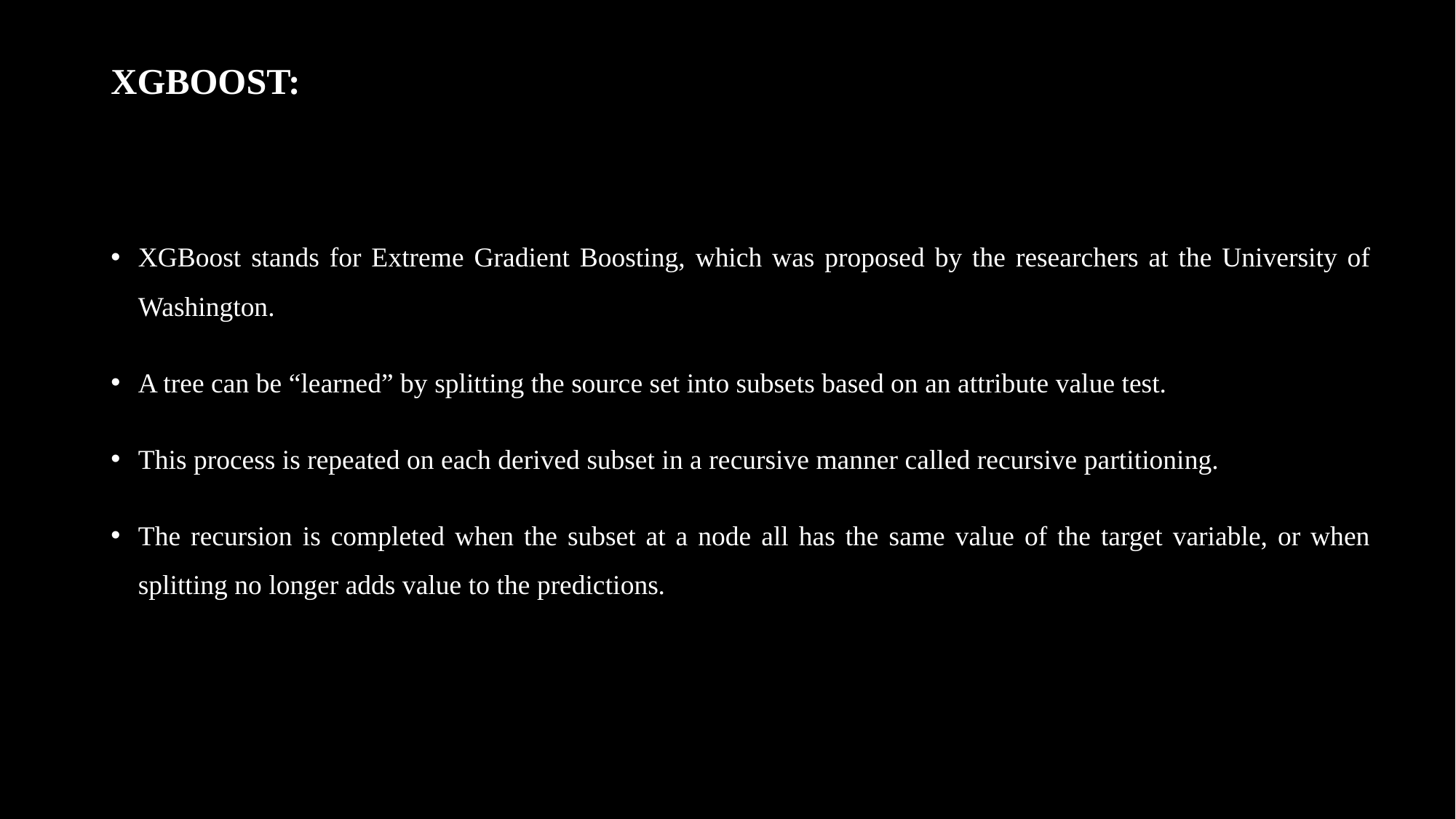

# XGBOOST:
XGBoost stands for Extreme Gradient Boosting, which was proposed by the researchers at the University of Washington.
A tree can be “learned” by splitting the source set into subsets based on an attribute value test.
This process is repeated on each derived subset in a recursive manner called recursive partitioning.
The recursion is completed when the subset at a node all has the same value of the target variable, or when splitting no longer adds value to the predictions.